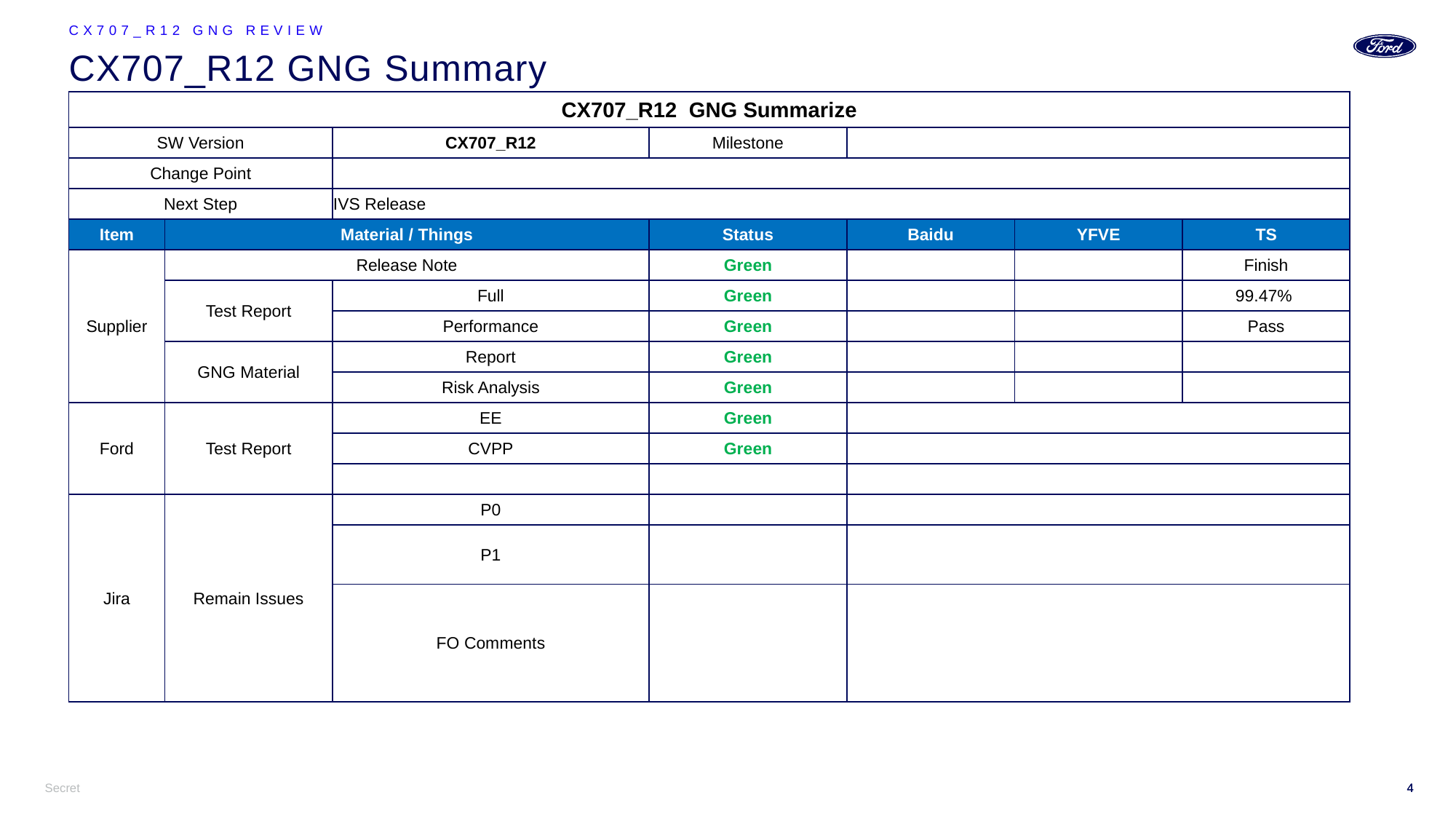

Cx707_R12 GNG Review
# CX707_R12 GNG Summary
| CX707\_R12 GNG Summarize |  |  |  |  |  |  |
| --- | --- | --- | --- | --- | --- | --- |
| SW Version |  | CX707\_R12 | Milestone |  |  |  |
| Change Point |  |  |  |  |  |  |
| Next Step |  | IVS Release |  |  |  |  |
| Item | Material / Things |  | Status | Baidu | YFVE | TS |
| Supplier | Release Note |  | Green |  |  | Finish |
|  | Test Report | Full | Green |  |  | 99.47% |
|  |  | Performance | Green |  |  | Pass |
|  | GNG Material | Report | Green |  |  |  |
|  |  | Risk Analysis | Green |  |  |  |
| Ford | Test Report | EE | Green |  |  |  |
|  |  | CVPP | Green |  |  |  |
|  |  |  |  |  |  |  |
| Jira | Remain Issues | P0 |  |  |  |  |
|  |  | P1 |  |  |  |  |
|  |  | FO Comments |  |  |  |  |
4
4